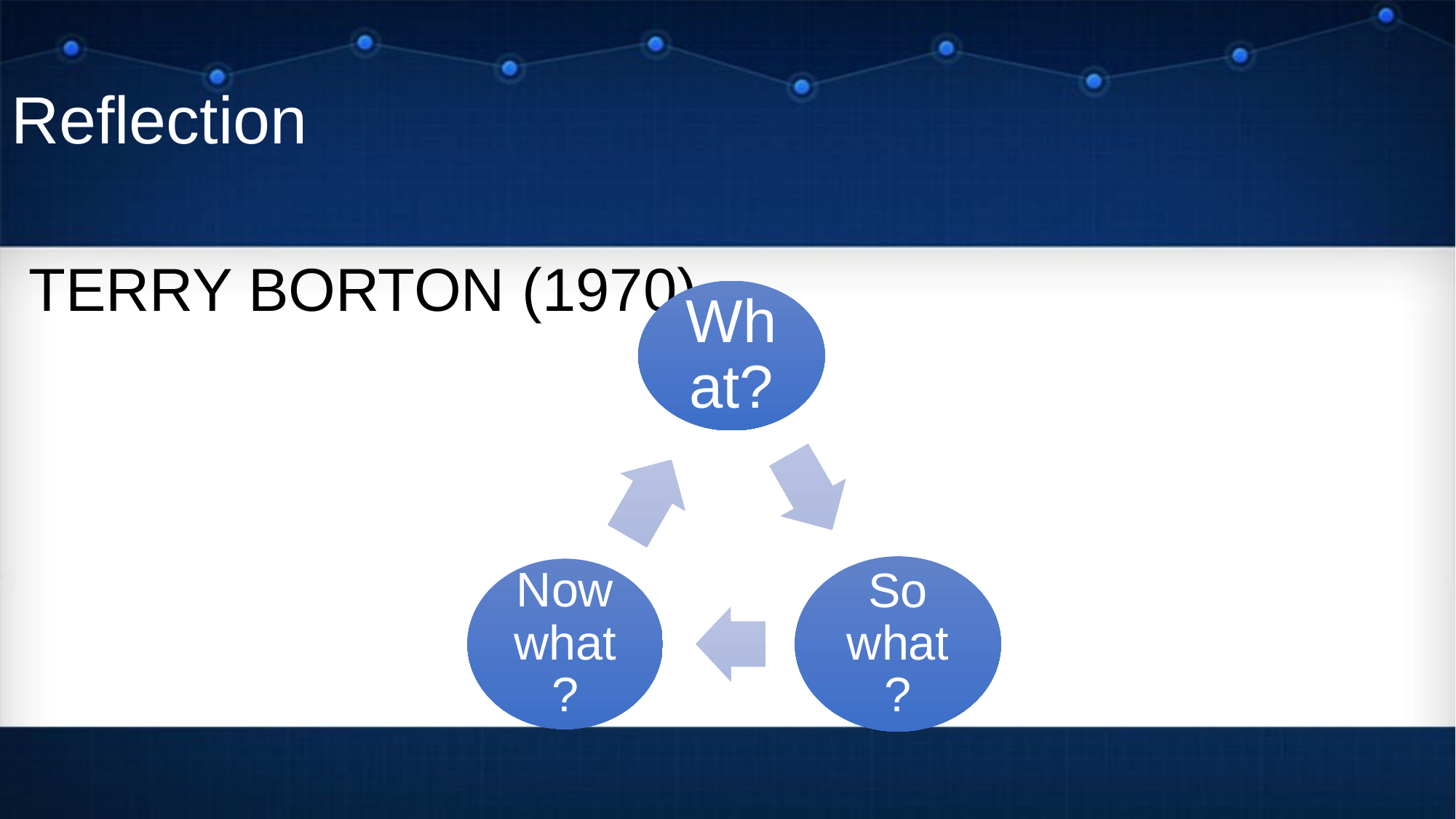

# Reflection
Terry Borton (1970)
What?

So what ?

Now what?